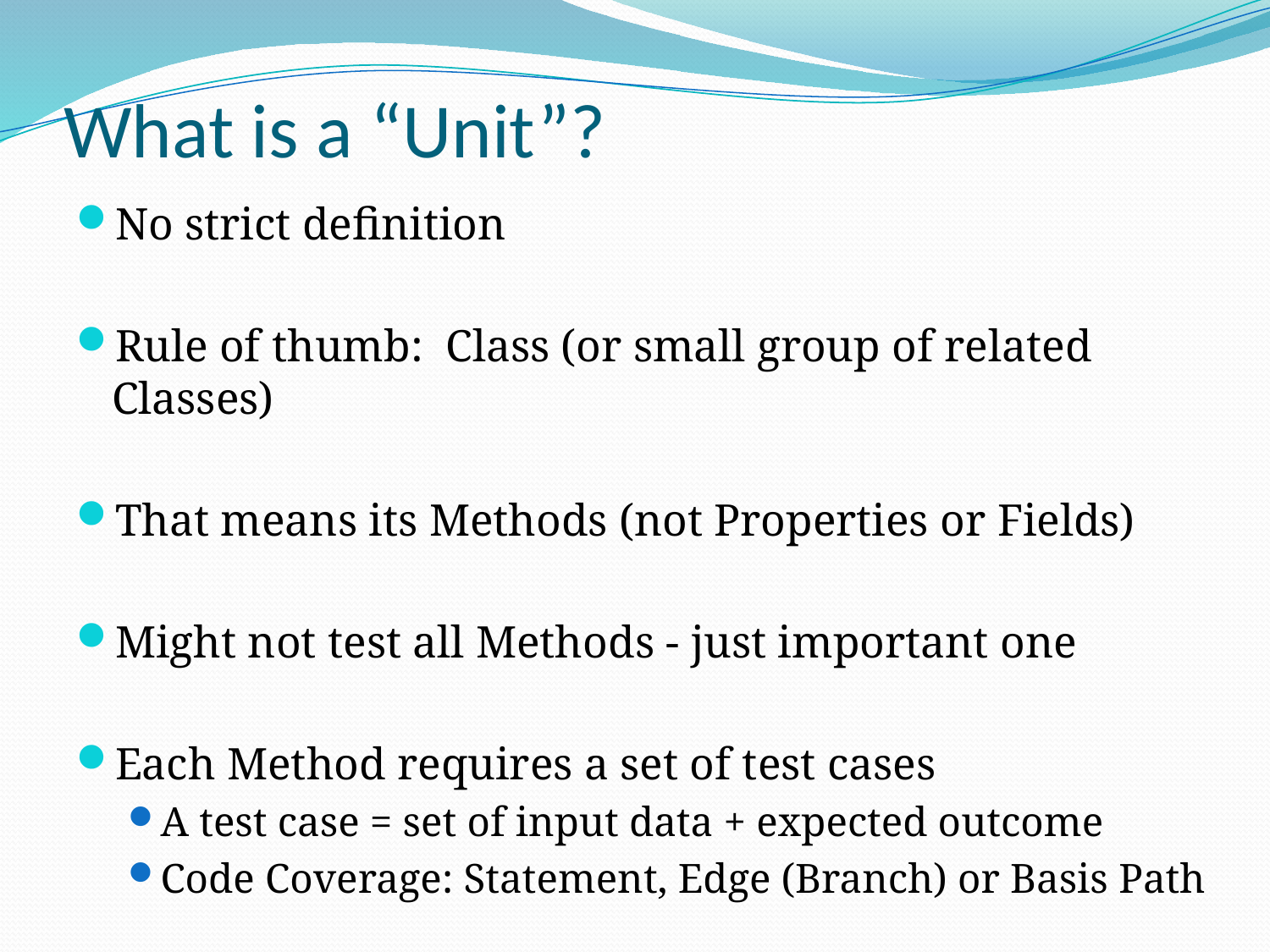

# What is a “Unit”?
No strict definition

Rule of thumb:  Class (or small group of related Classes)

That means its Methods (not Properties or Fields)

Might not test all Methods - just important one

Each Method requires a set of test cases
A test case = set of input data + expected outcome
Code Coverage: Statement, Edge (Branch) or Basis Path